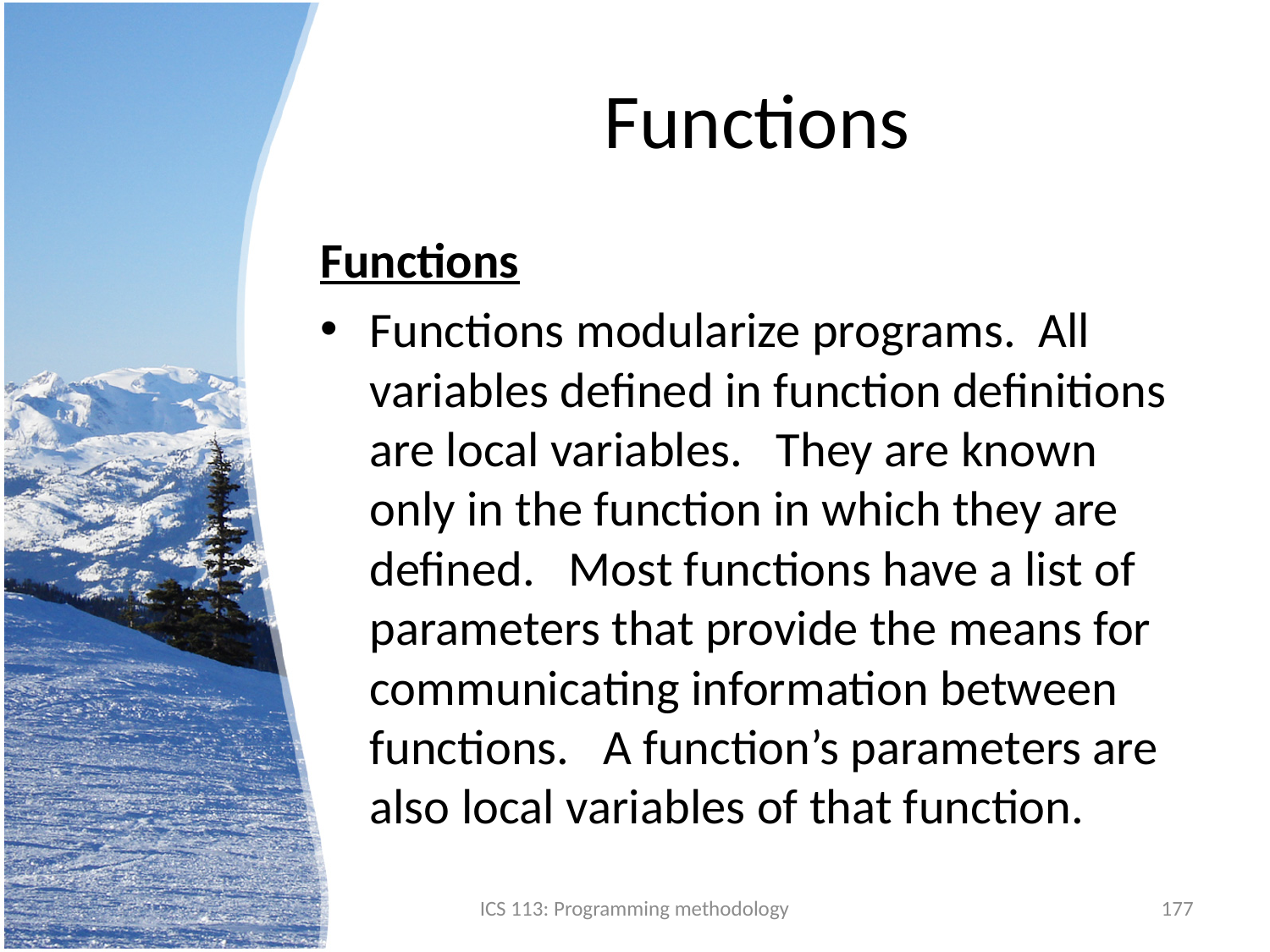

# Functions
Functions
Functions modularize programs.  All variables defined in function definitions are local variables.   They are known only in the function in which they are defined.   Most functions have a list of parameters that provide the means for communicating information between functions.   A function’s parameters are also local variables of that function.

ICS 113: Programming methodology
177